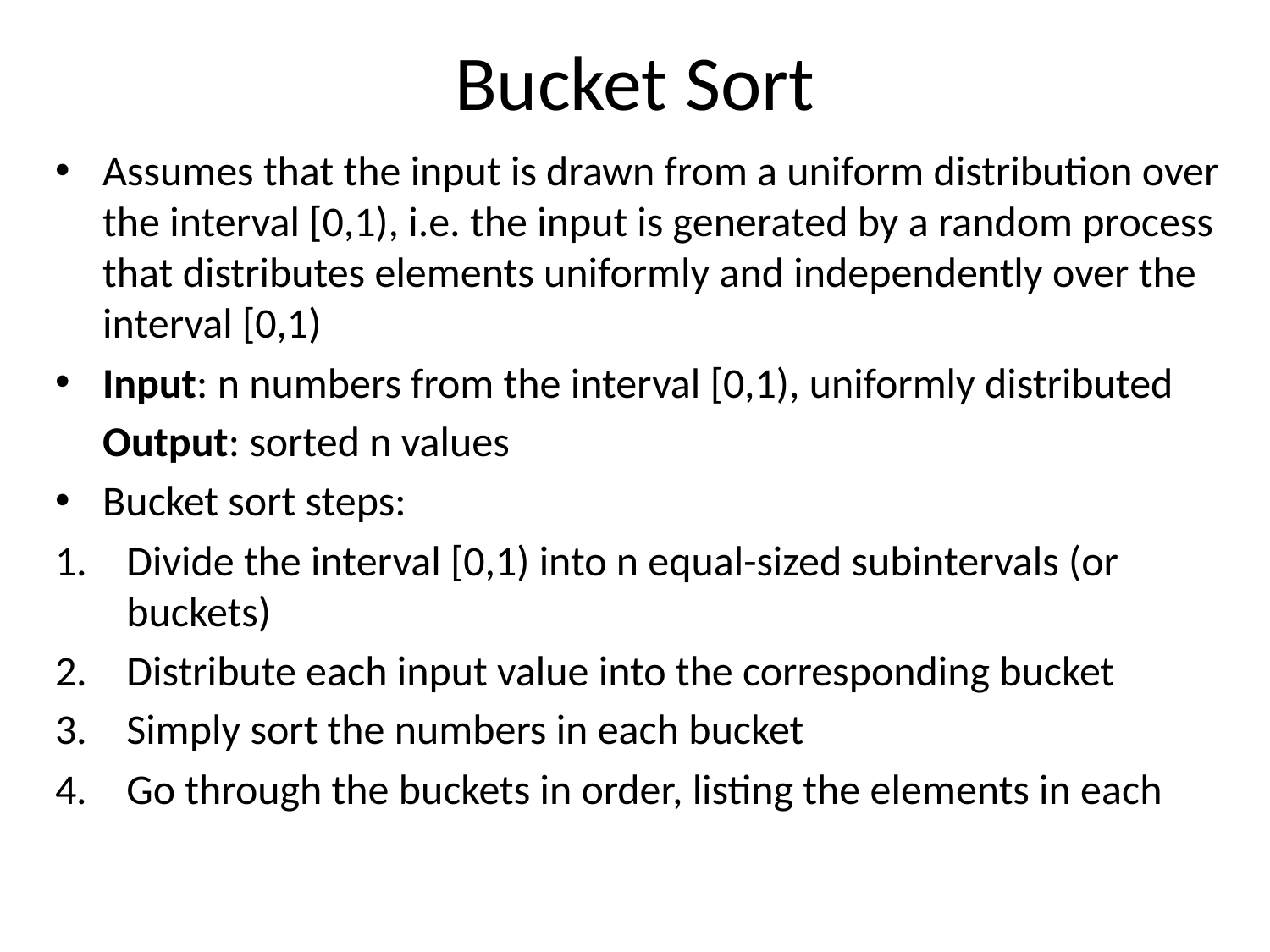

# Bucket Sort
Assumes that the input is drawn from a uniform distribution over the interval [0,1), i.e. the input is generated by a random process that distributes elements uniformly and independently over the interval [0,1)
Input: n numbers from the interval [0,1), uniformly distributed
     Output: sorted n values
Bucket sort steps:
Divide the interval [0,1) into n equal-sized subintervals (or buckets)
Distribute each input value into the corresponding bucket
Simply sort the numbers in each bucket
Go through the buckets in order, listing the elements in each